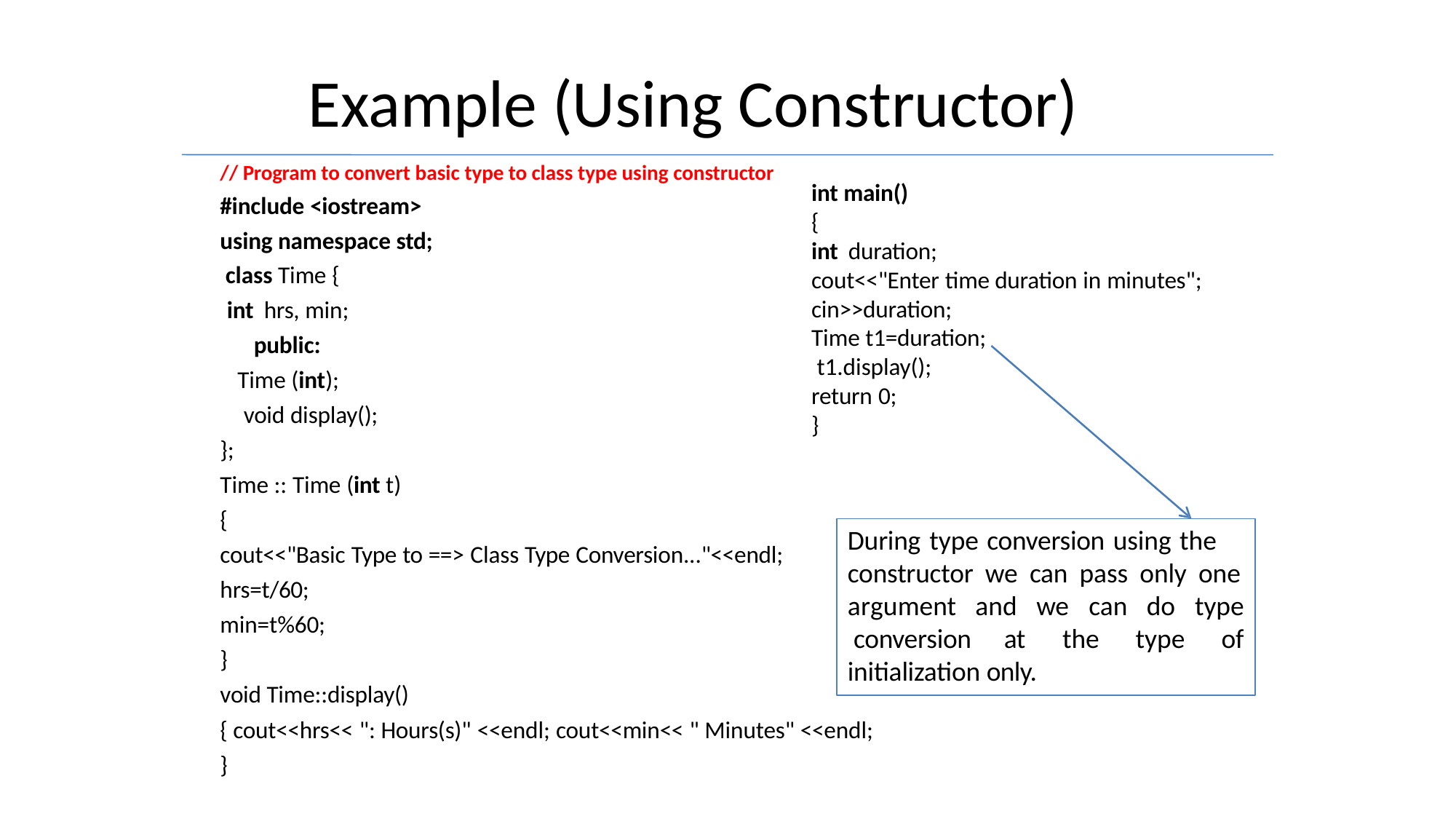

# Example (Using Constructor)
// Program to convert basic type to class type using constructor
#include <iostream>
using namespace std;  class Time {
int hrs, min;
public:
Time (int);
void display();
};
Time :: Time (int t)
{
cout<<"Basic Type to ==> Class Type Conversion..."<<endl;  hrs=t/60;
min=t%60;
}
void Time::display()

int main()
{
int duration;
cout<<"Enter time duration in minutes";
cin>>duration;  Time t1=duration;  t1.display();  return 0;
}

During type conversion using the  constructor we can pass only one
argument	and	we  conversion		at
can	do	type
the	type	of
initialization only.
{ cout<<hrs<< ": Hours(s)" <<endl; cout<<min<< " Minutes" <<endl;
}